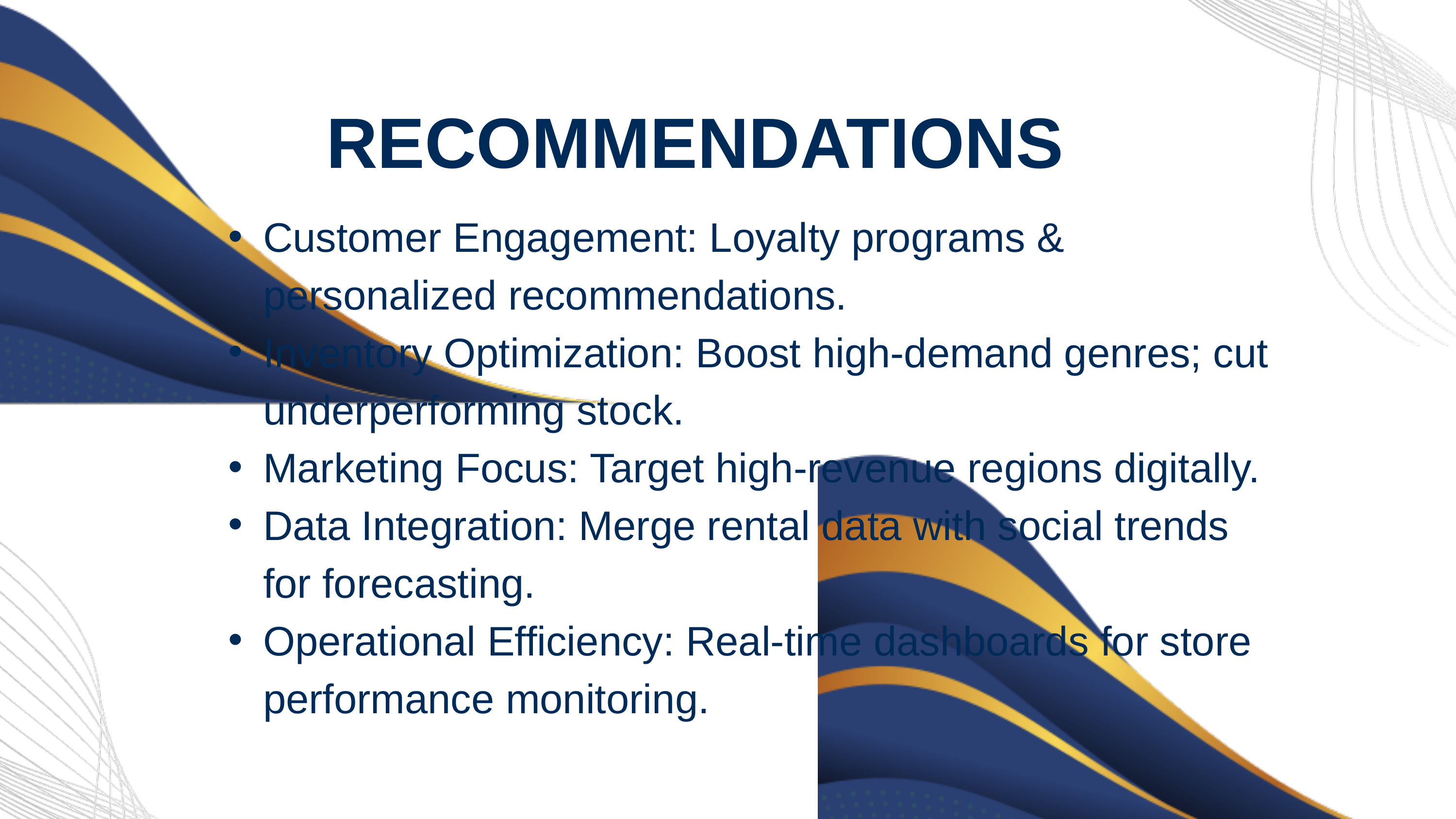

RECOMMENDATIONS
Customer Engagement: Loyalty programs & personalized recommendations.
Inventory Optimization: Boost high-demand genres; cut underperforming stock.
Marketing Focus: Target high-revenue regions digitally.
Data Integration: Merge rental data with social trends for forecasting.
Operational Efficiency: Real-time dashboards for store performance monitoring.